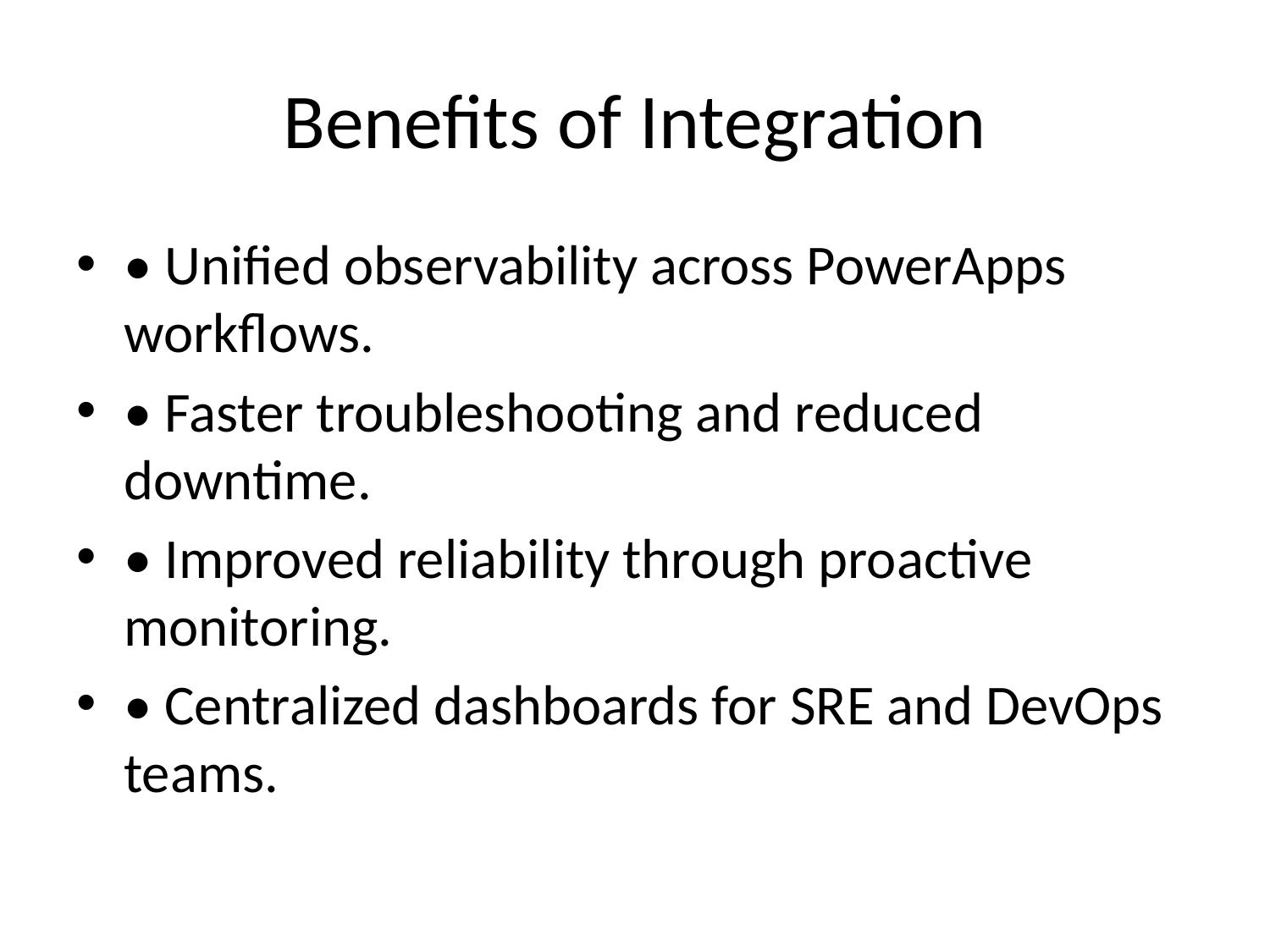

# Benefits of Integration
• Unified observability across PowerApps workflows.
• Faster troubleshooting and reduced downtime.
• Improved reliability through proactive monitoring.
• Centralized dashboards for SRE and DevOps teams.